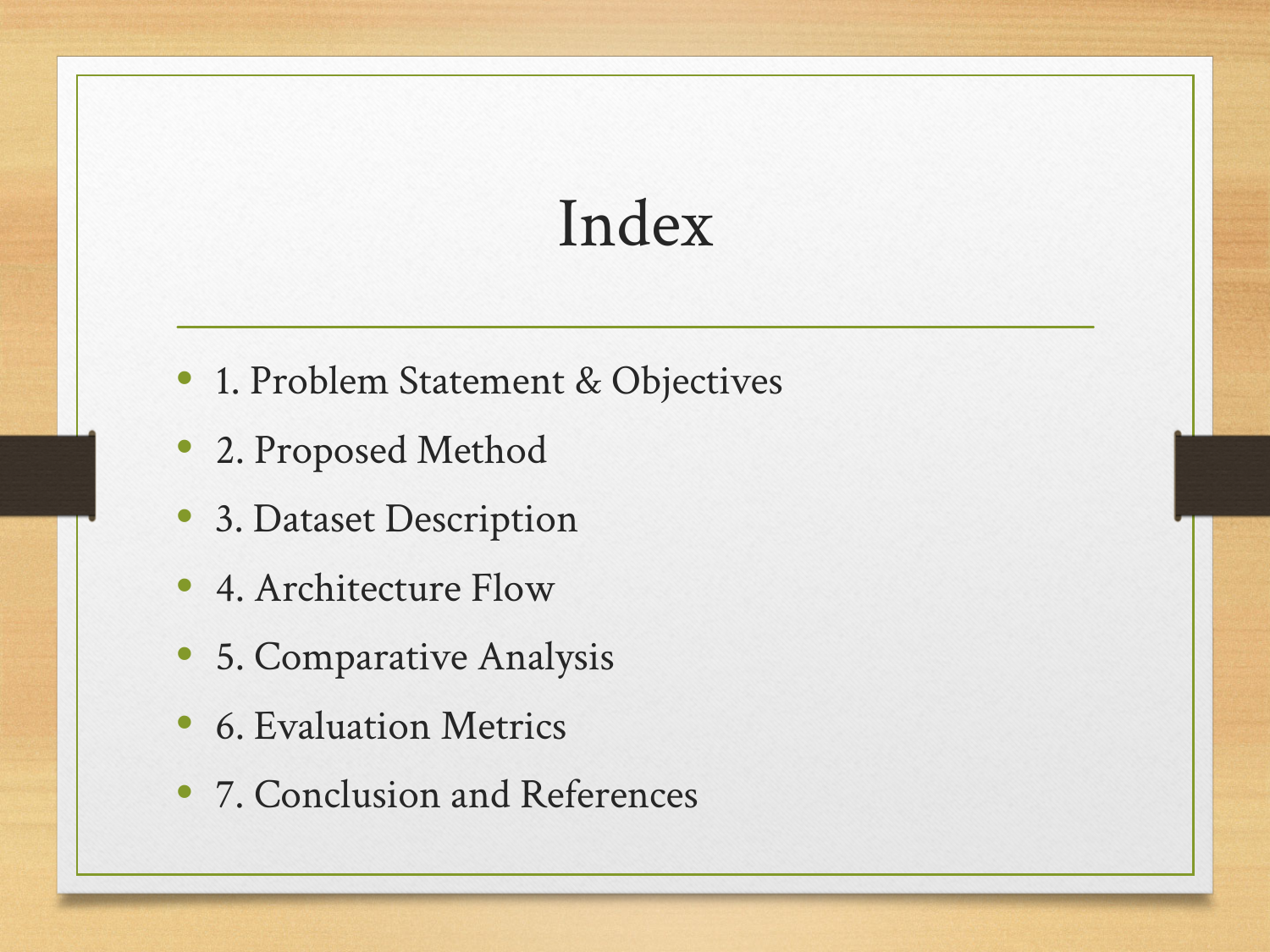

# Index
1. Problem Statement & Objectives
2. Proposed Method
3. Dataset Description
4. Architecture Flow
5. Comparative Analysis
6. Evaluation Metrics
7. Conclusion and References